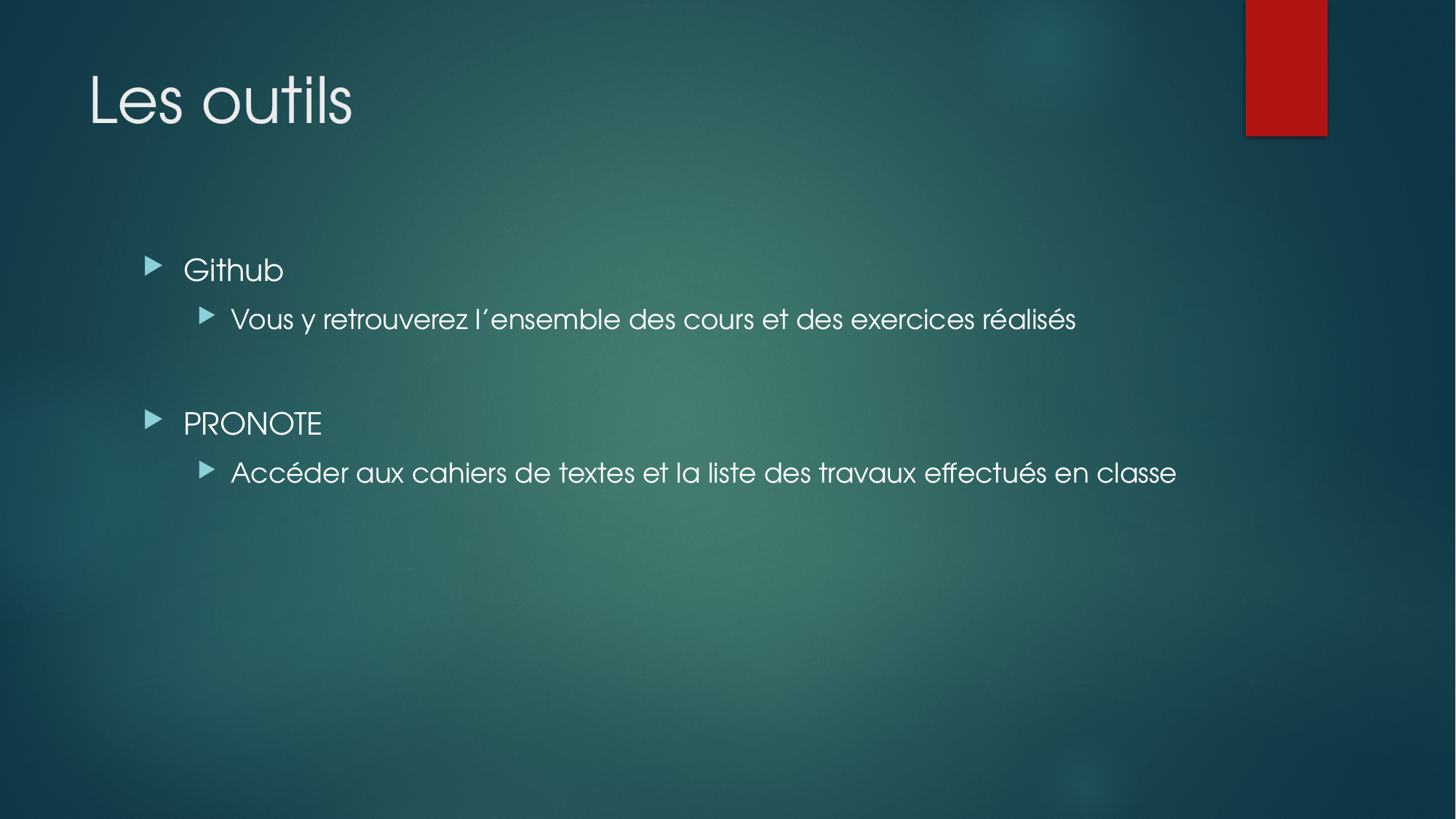

# Les outils
Github
Vous y retrouverez l’ensemble des cours et des exercices réalisés

PRONOTE
Accéder aux cahiers de textes et la liste des travaux effectués en classe